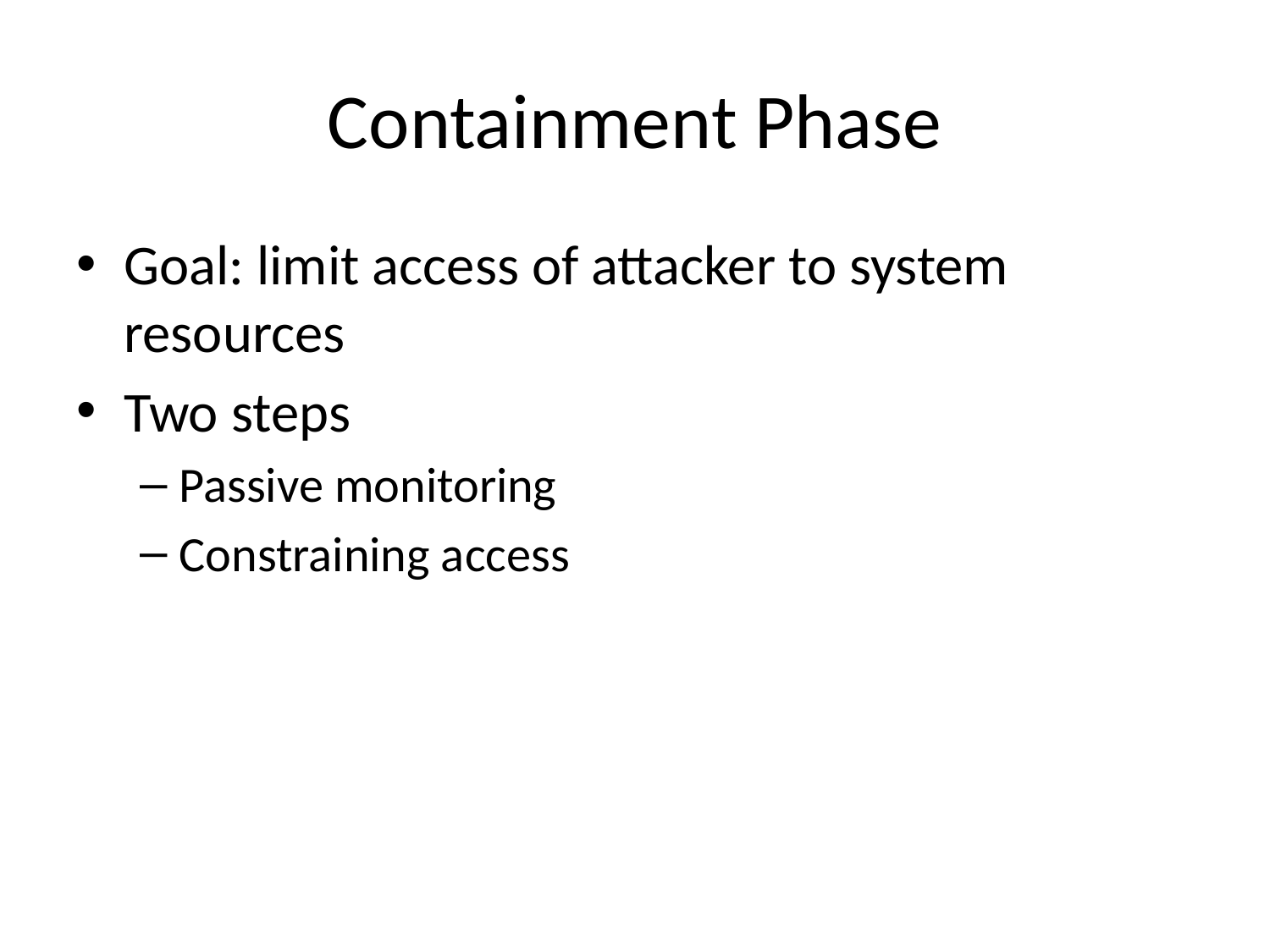

# Containment Phase
Goal: limit access of attacker to system resources
Two steps
Passive monitoring
Constraining access